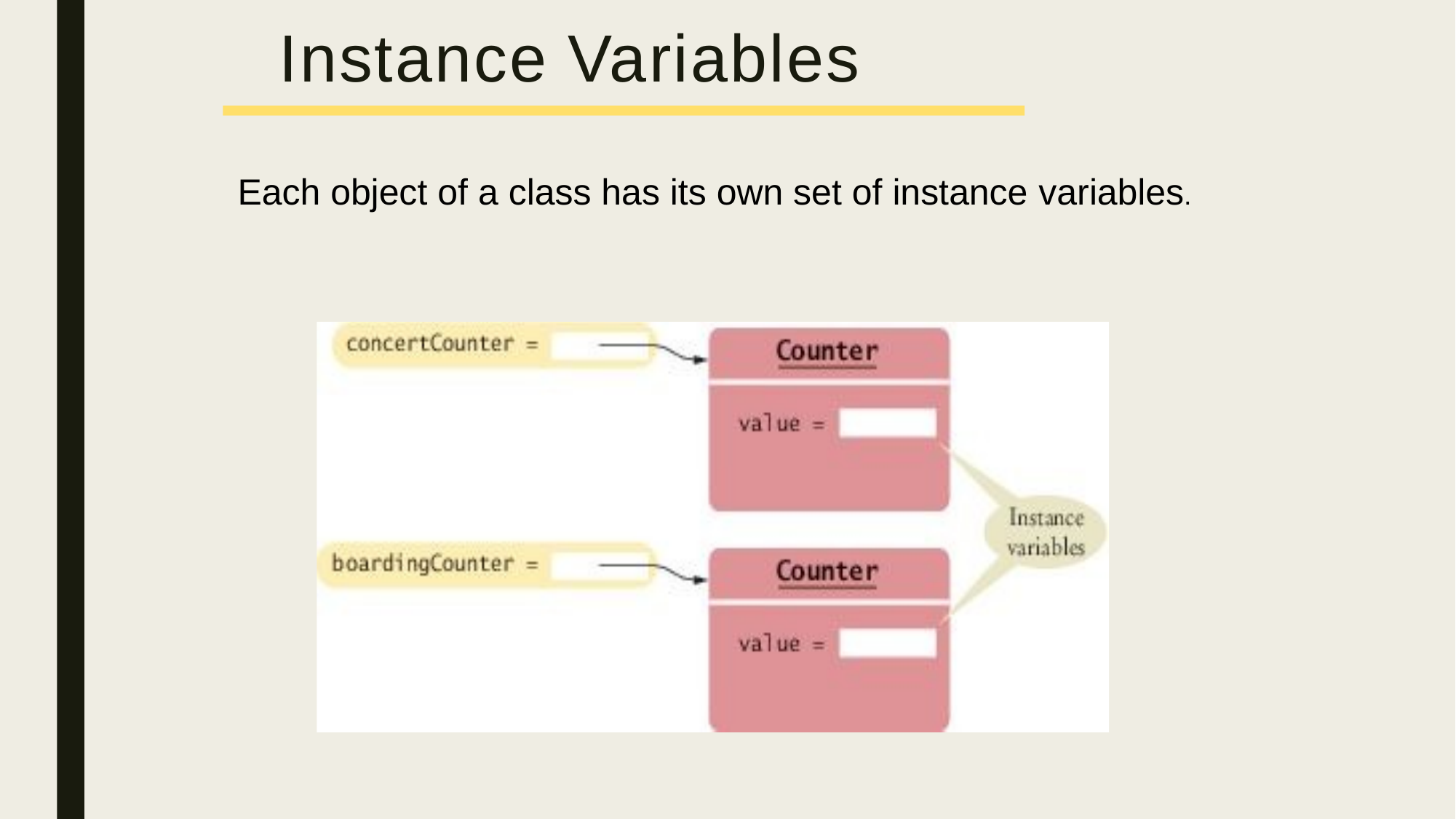

# Instance Variables

Each object of a class has its own set of instance variables.